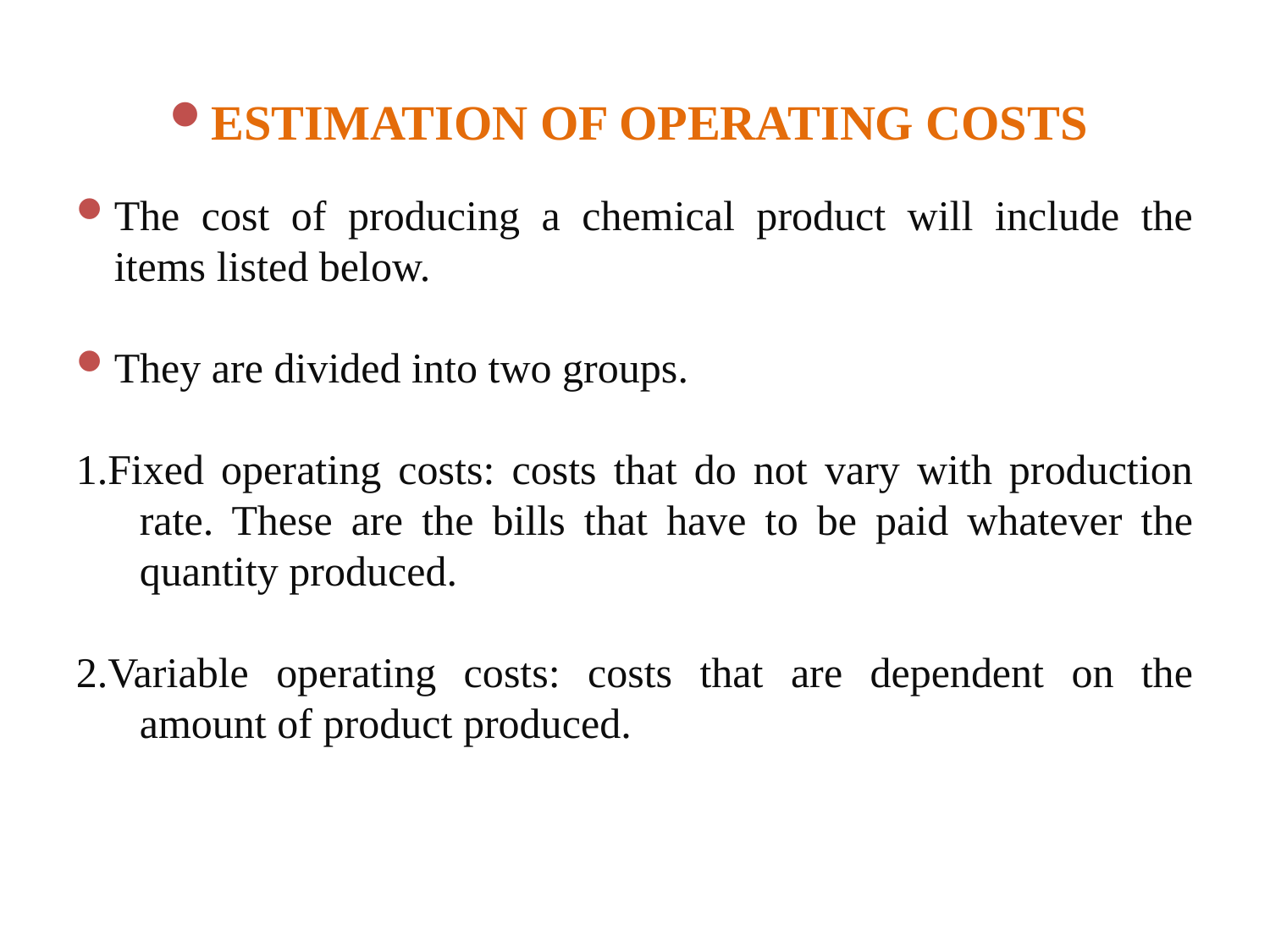

ESTIMATION OF OPERATING COSTS

The cost of producing a chemical product will include the items listed below.

They are divided into two groups.

1.Fixed operating costs: costs that do not vary with production rate. These are the bills that have to be paid whatever the quantity produced.

2.Variable operating costs: costs that are dependent on the amount of product produced.